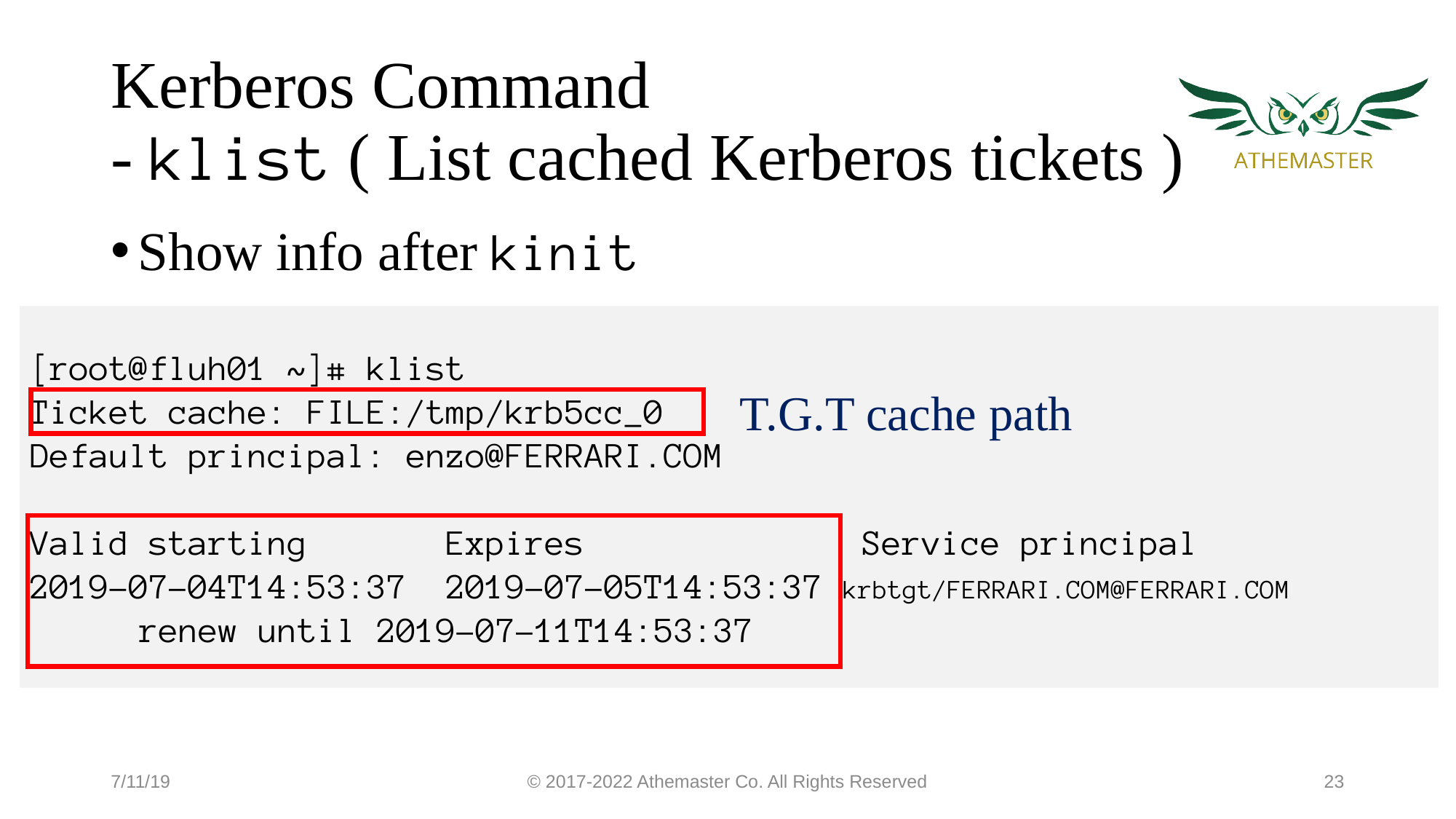

# Kerberos Command - klist ( List cached Kerberos tickets )
Show info after kinit
[root@fluh01 ~]# klist
Ticket cache: FILE:/tmp/krb5cc_0
Default principal: enzo@FERRARI.COM

Valid starting       Expires              Service principal
2019-07-04T14:53:37  2019-07-05T14:53:37 krbtgt/FERRARI.COM@FERRARI.COM
	renew until 2019-07-11T14:53:37
T.G.T cache path

7/11/19
© 2017-2022 Athemaster Co. All Rights Reserved
23